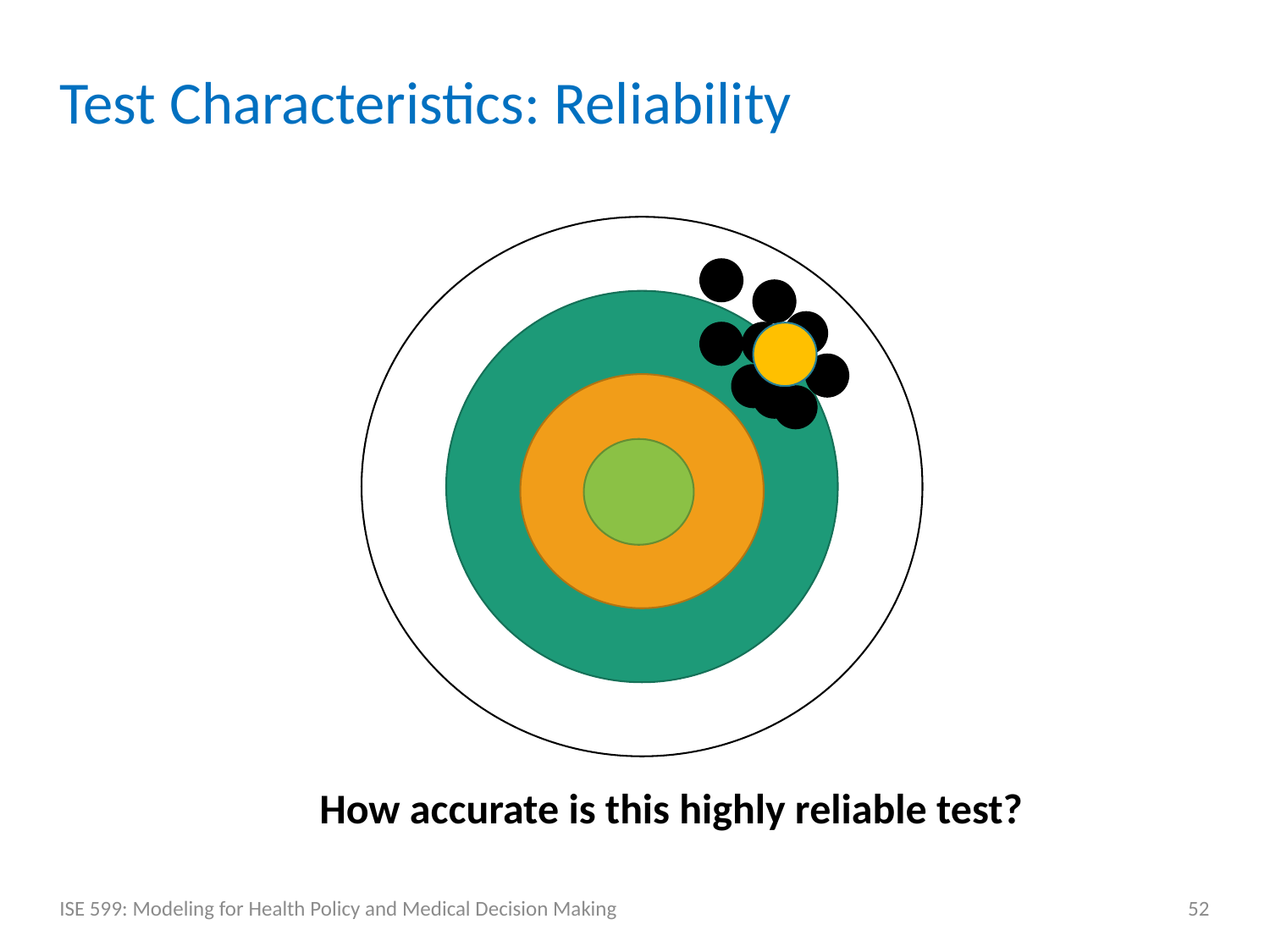

# Test Characteristics: Reliability

How accurate is this highly reliable test?
ISE 599: Modeling for Health Policy and Medical Decision Making
52